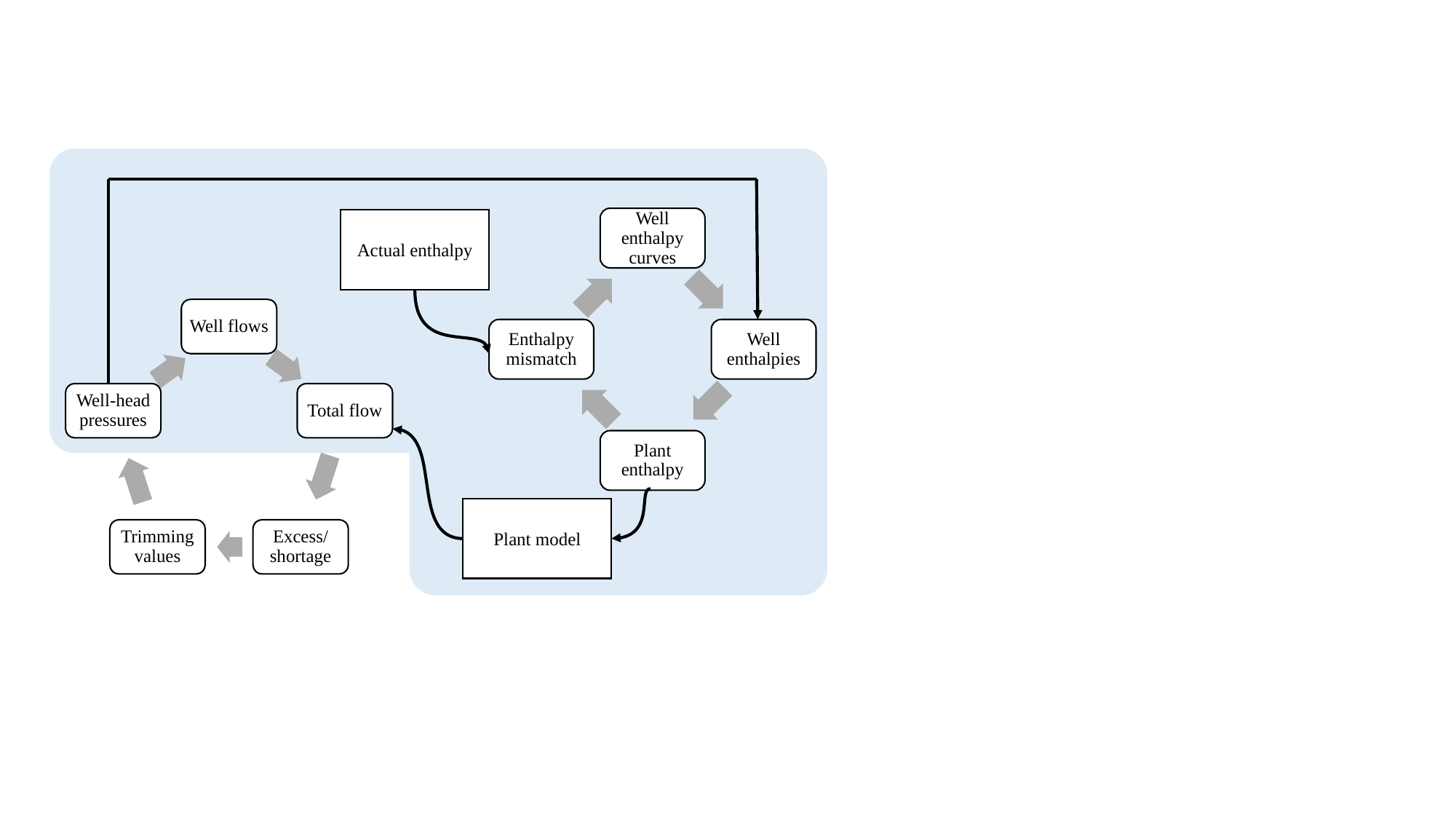

Well enthalpy curves

Enthalpy mismatch
Well enthalpies

Plant enthalpy
Actual enthalpy
Well flows

Well-head pressures
Total flow

Trimming values
Excess/
shortage

Plant model